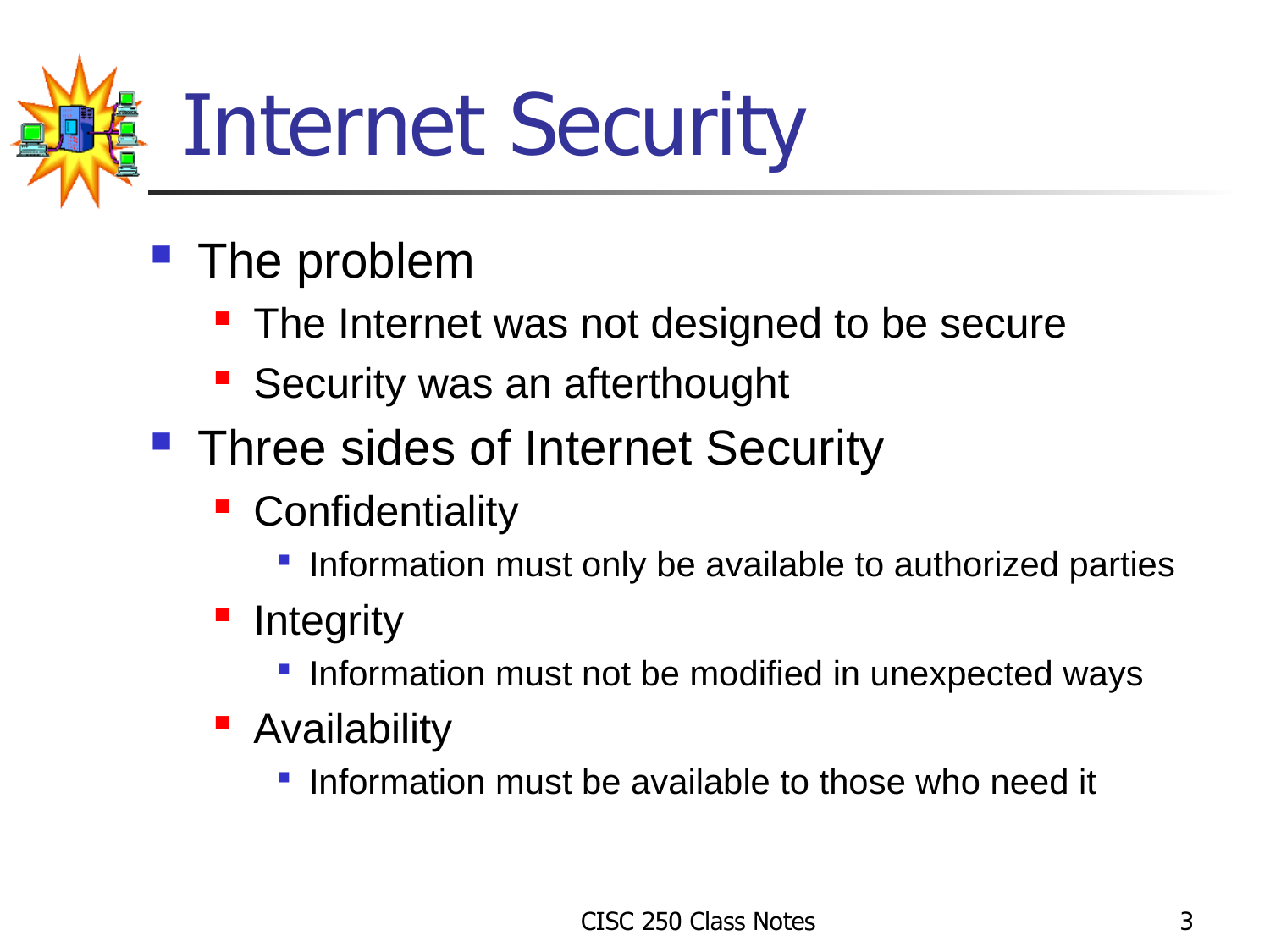

# Internet Security
The problem
The Internet was not designed to be secure
Security was an afterthought
Three sides of Internet Security
Confidentiality
Information must only be available to authorized parties
Integrity
Information must not be modified in unexpected ways
Availability
Information must be available to those who need it

CISC 250 Class Notes
3